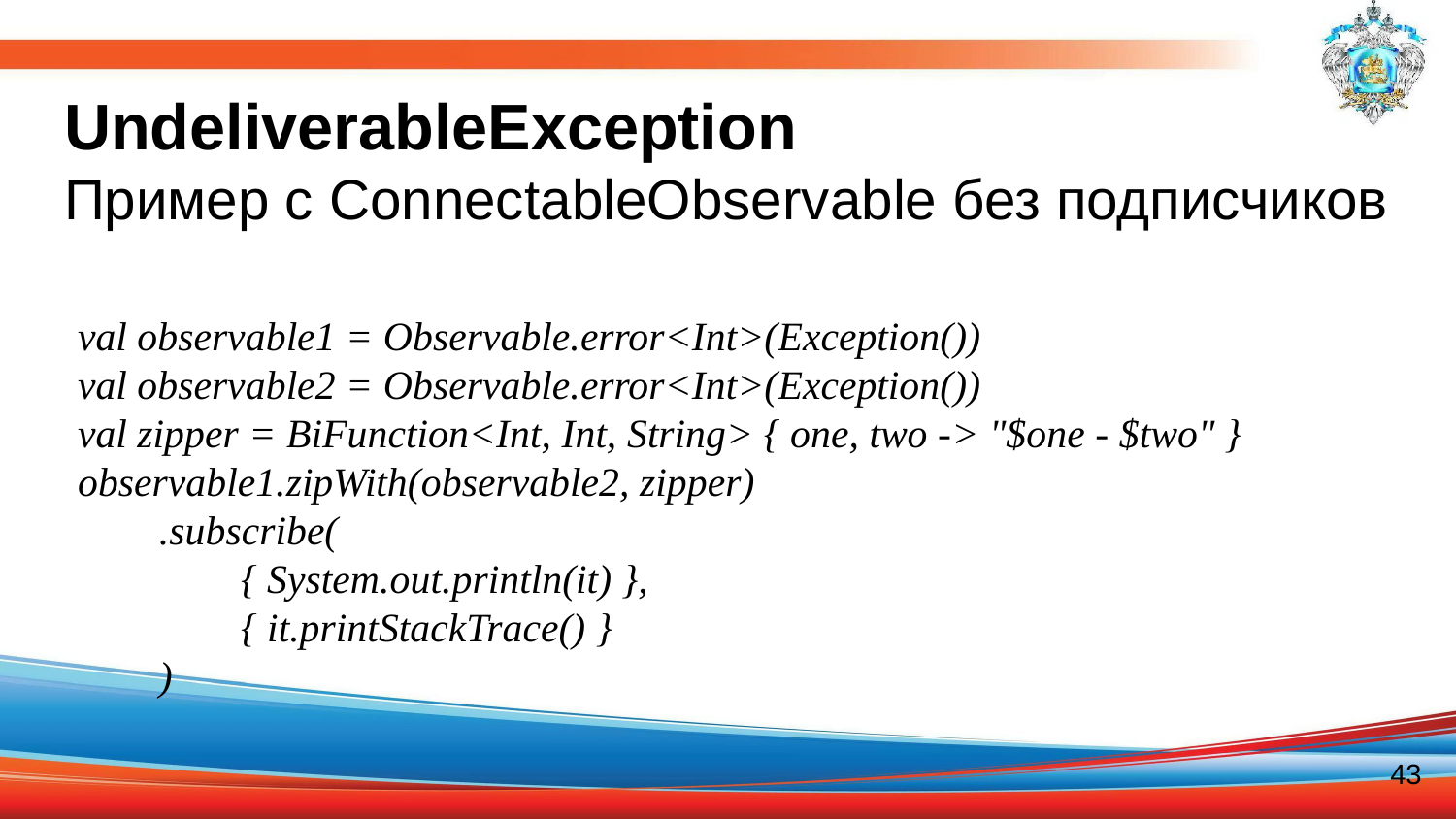

# UndeliverableException Пример с ConnectableObservable без подписчиков
val observable1 = Observable.error<Int>(Exception())
val observable2 = Observable.error<Int>(Exception())
val zipper = BiFunction<Int, Int, String> { one, two -> "$one - $two" }
observable1.zipWith(observable2, zipper)
        .subscribe(
                { System.out.println(it) },
                { it.printStackTrace() }
        )

43